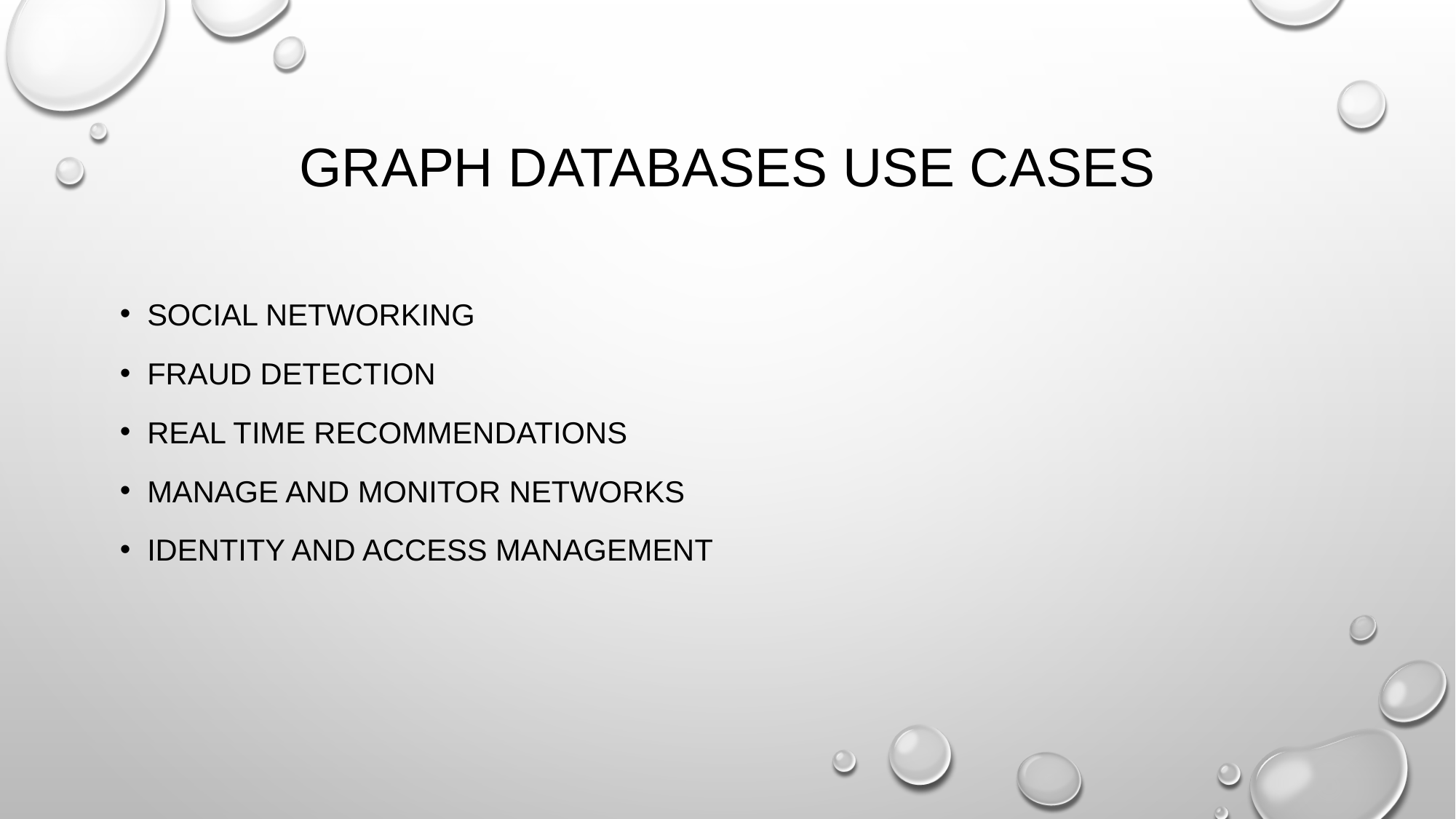

# Graph databases use cases
Social Networking
Fraud detection
Real time recommendations
Manage and monitor networks
Identity and access management